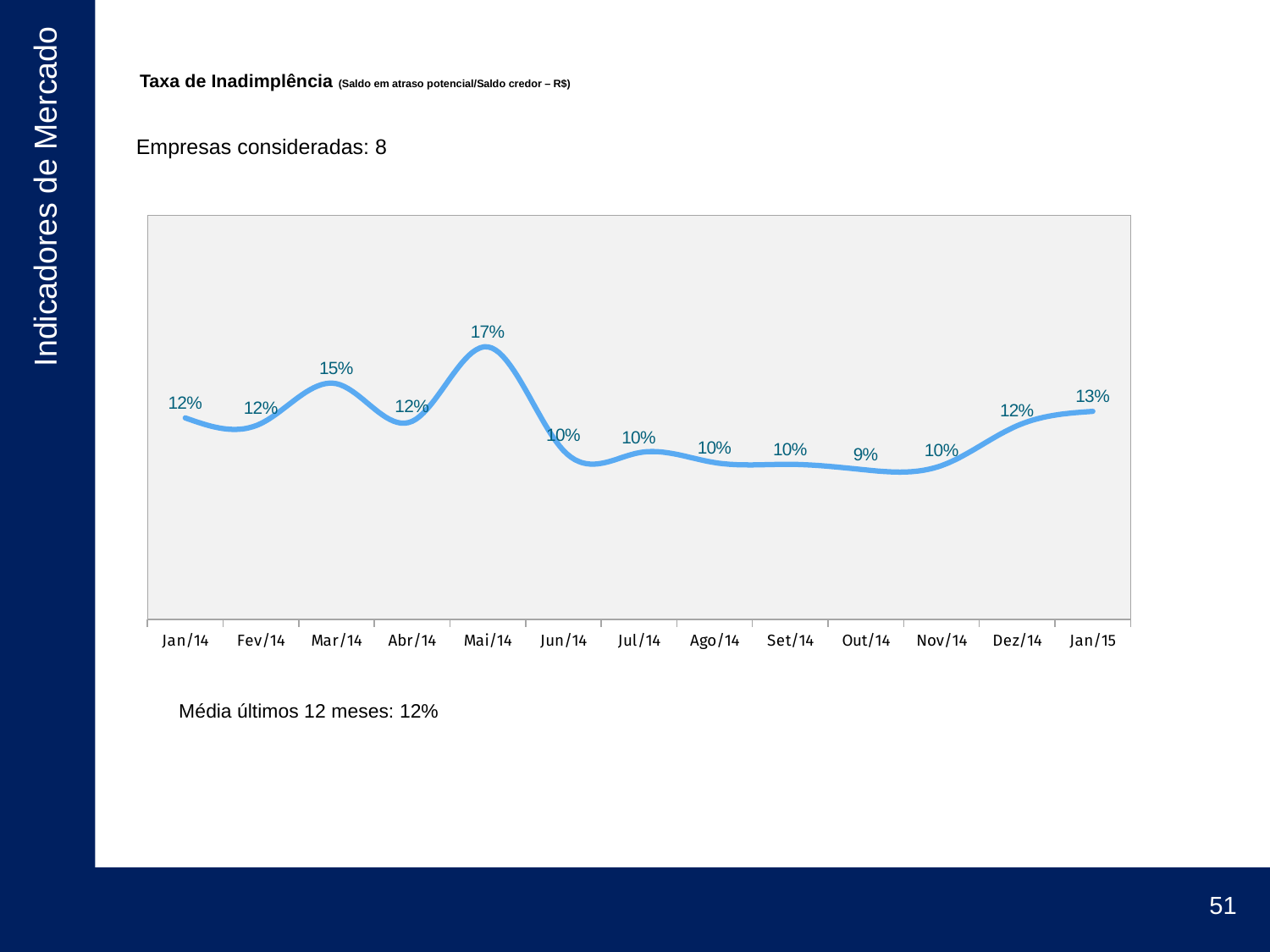

# Taxa de Inadimplência (Saldo em atraso potencial/Saldo credor – R$)
Empresas consideradas: 8

### Chart

| Category |  |
|---|---|
| Jan/14 | 0.12475693706934432 |
| Fev/14 | 0.1212602908535553 |
| Mar/14 | 0.14592196953967196 |
| Abr/14 | 0.12262940540454728 |
| Mai/14 | 0.16875603987303373 |
| Jun/14 | 0.10457110643158445 |
| Jul/14 | 0.10317238947700882 |
| Ago/14 | 0.09705665567944444 |
| Set/14 | 0.09596770914798797 |
| Out/14 | 0.0925129979748142 |
| Nov/14 | 0.09519321637494613 |
| Dez/14 | 0.11989485201363848 |
| Jan/15 | 0.12881454789233854 |
| Média últimos 12 meses: 12% |
| --- |
51